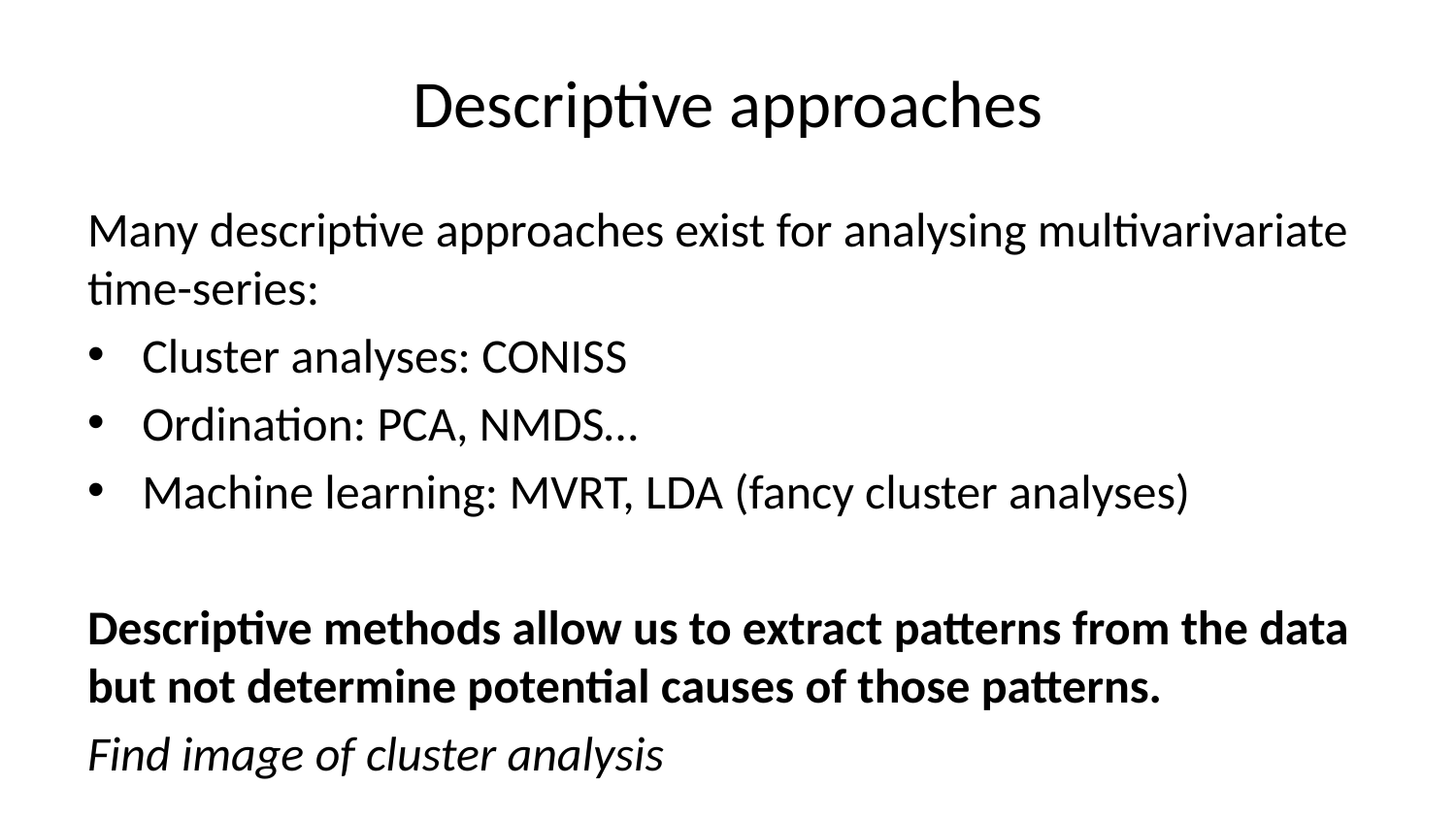

# Descriptive approaches
Many descriptive approaches exist for analysing multivarivariate time-series:
Cluster analyses: CONISS
Ordination: PCA, NMDS…
Machine learning: MVRT, LDA (fancy cluster analyses)

Descriptive methods allow us to extract patterns from the data but not determine potential causes of those patterns.
Find image of cluster analysis